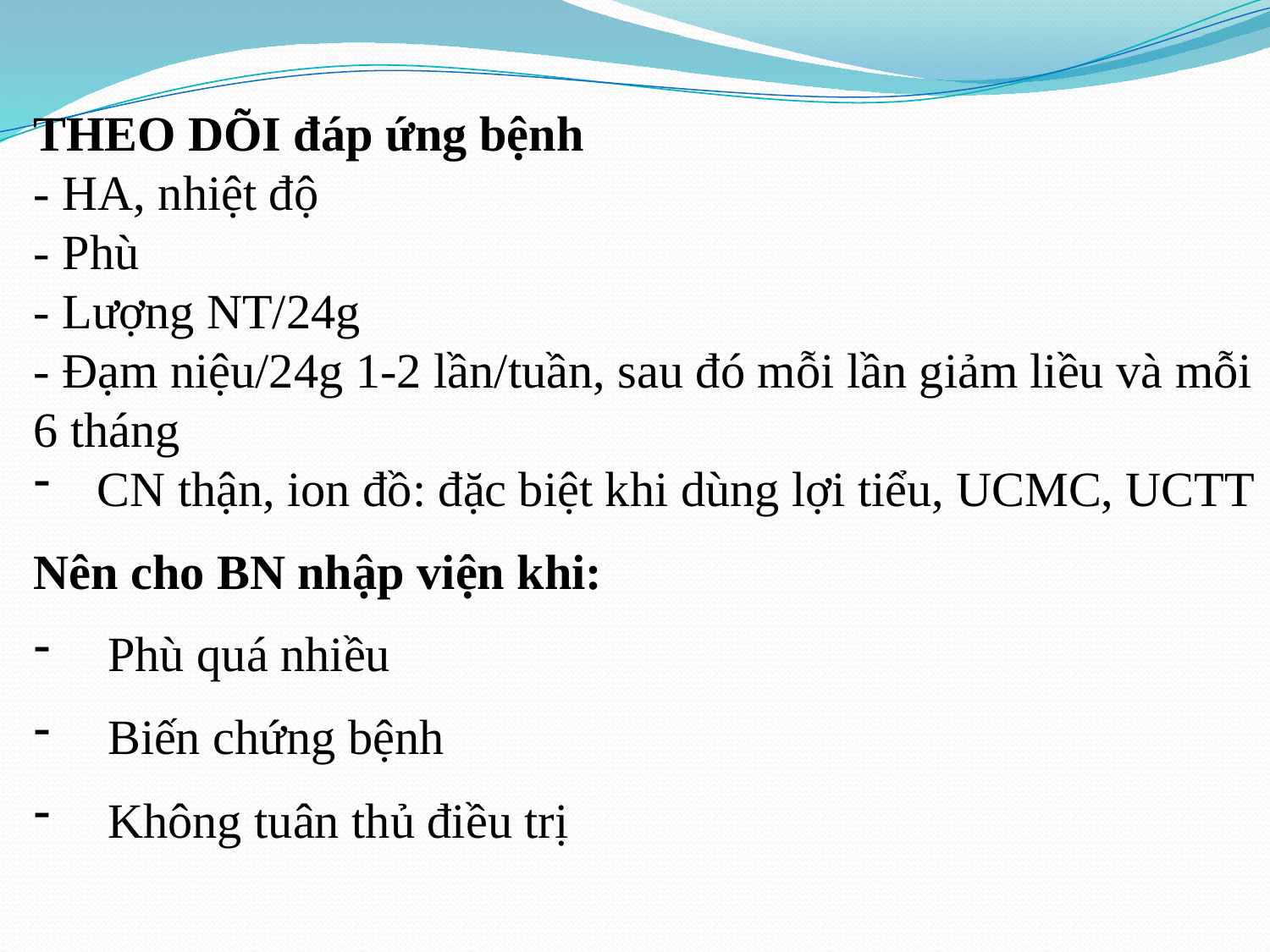

THEO DÕI đáp ứng bệnh
- HA, nhiệt độ
- Phù
- Lượng NT/24g
- Đạm niệu/24g 1-2 lần/tuần, sau đó mỗi lần giảm liều và mỗi 6 tháng
CN thận, ion đồ: đặc biệt khi dùng lợi tiểu, UCMC, UCTT
Nên cho BN nhập viện khi:
Phù quá nhiều
Biến chứng bệnh
Không tuân thủ điều trị